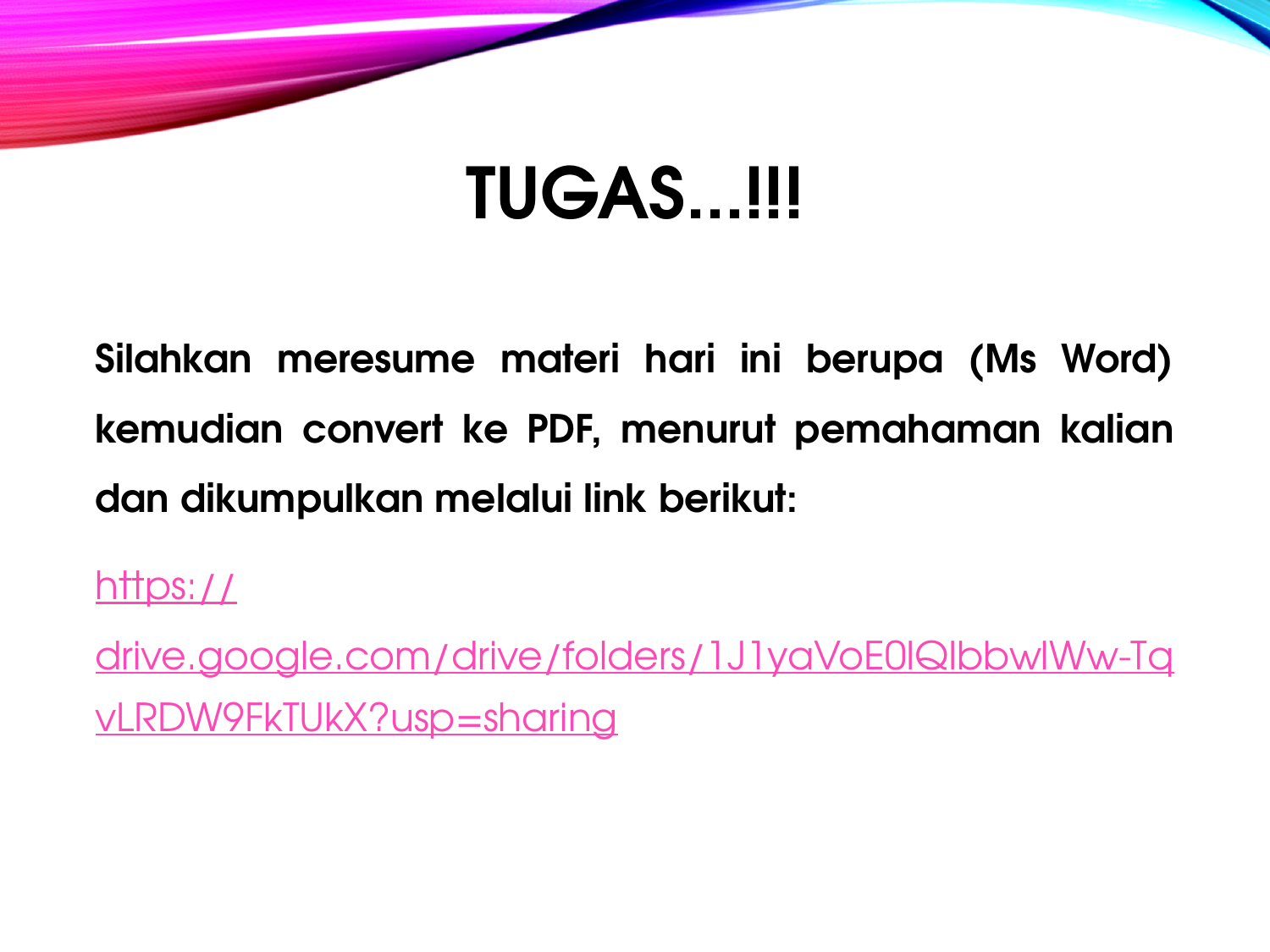

# TUGAS...!!!
Silahkan meresume materi hari ini berupa (Ms Word) kemudian convert ke PDF, menurut pemahaman kalian dan dikumpulkan melalui link berikut:
https://drive.google.com/drive/folders/1J1yaVoE0IQIbbwlWw-TqvLRDW9FkTUkX?usp=sharing